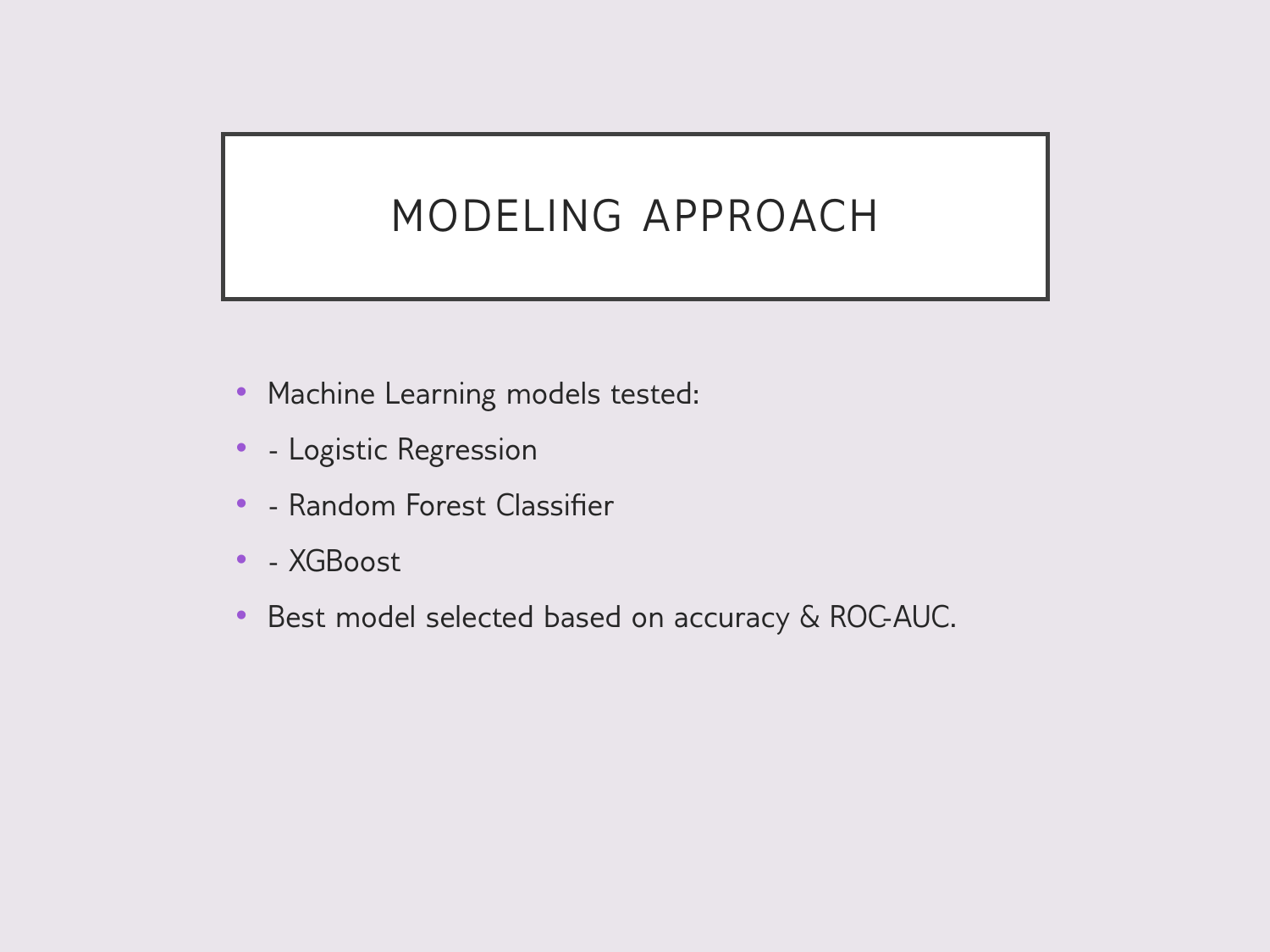

# Modeling Approach
Machine Learning models tested:
- Logistic Regression
- Random Forest Classifier
- XGBoost
Best model selected based on accuracy & ROC-AUC.